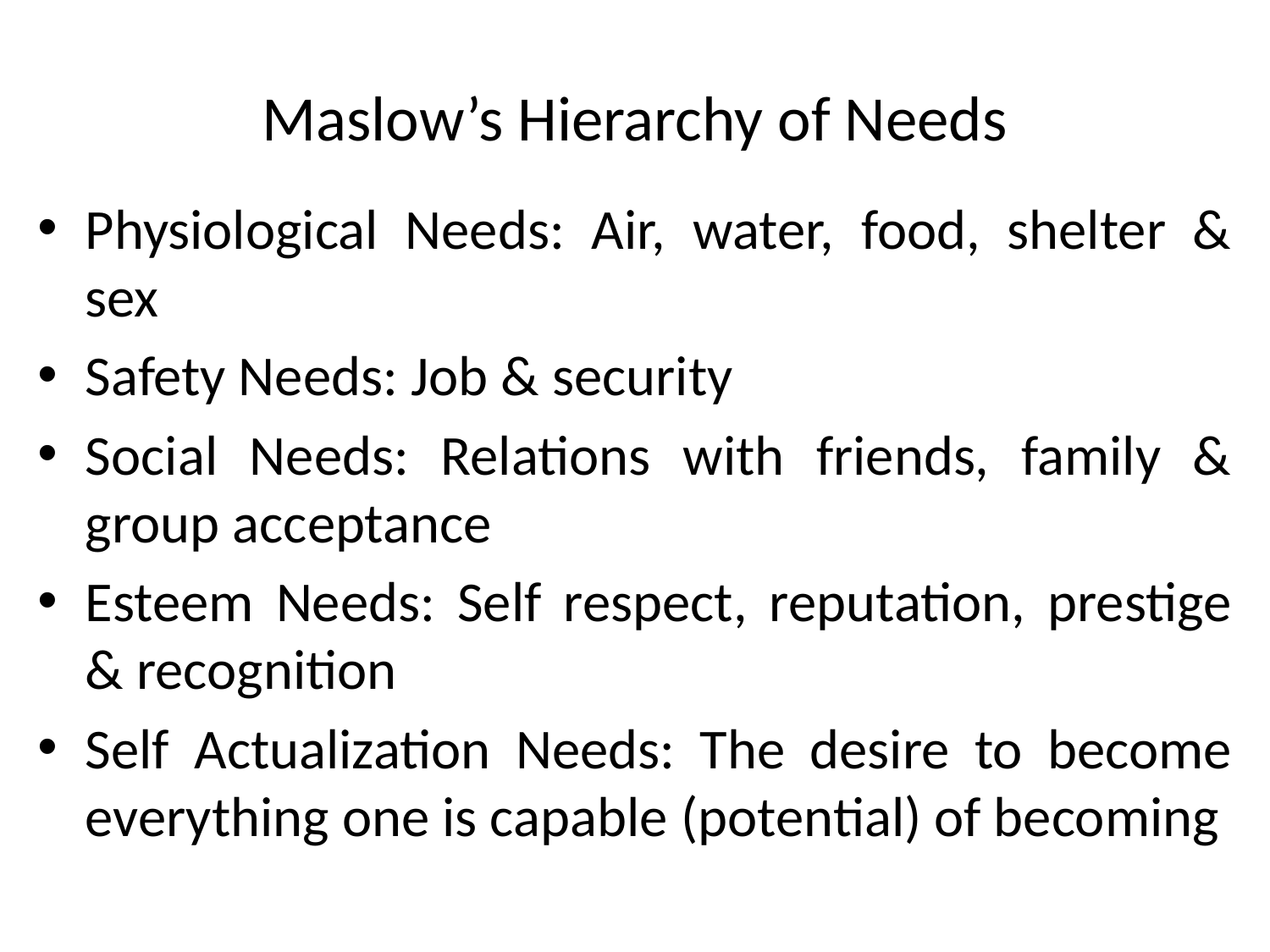

# Maslow’s Hierarchy of Needs
Physiological Needs: Air, water, food, shelter & sex
Safety Needs: Job & security
Social Needs: Relations with friends, family & group acceptance
Esteem Needs: Self respect, reputation, prestige & recognition
Self Actualization Needs: The desire to become everything one is capable (potential) of becoming